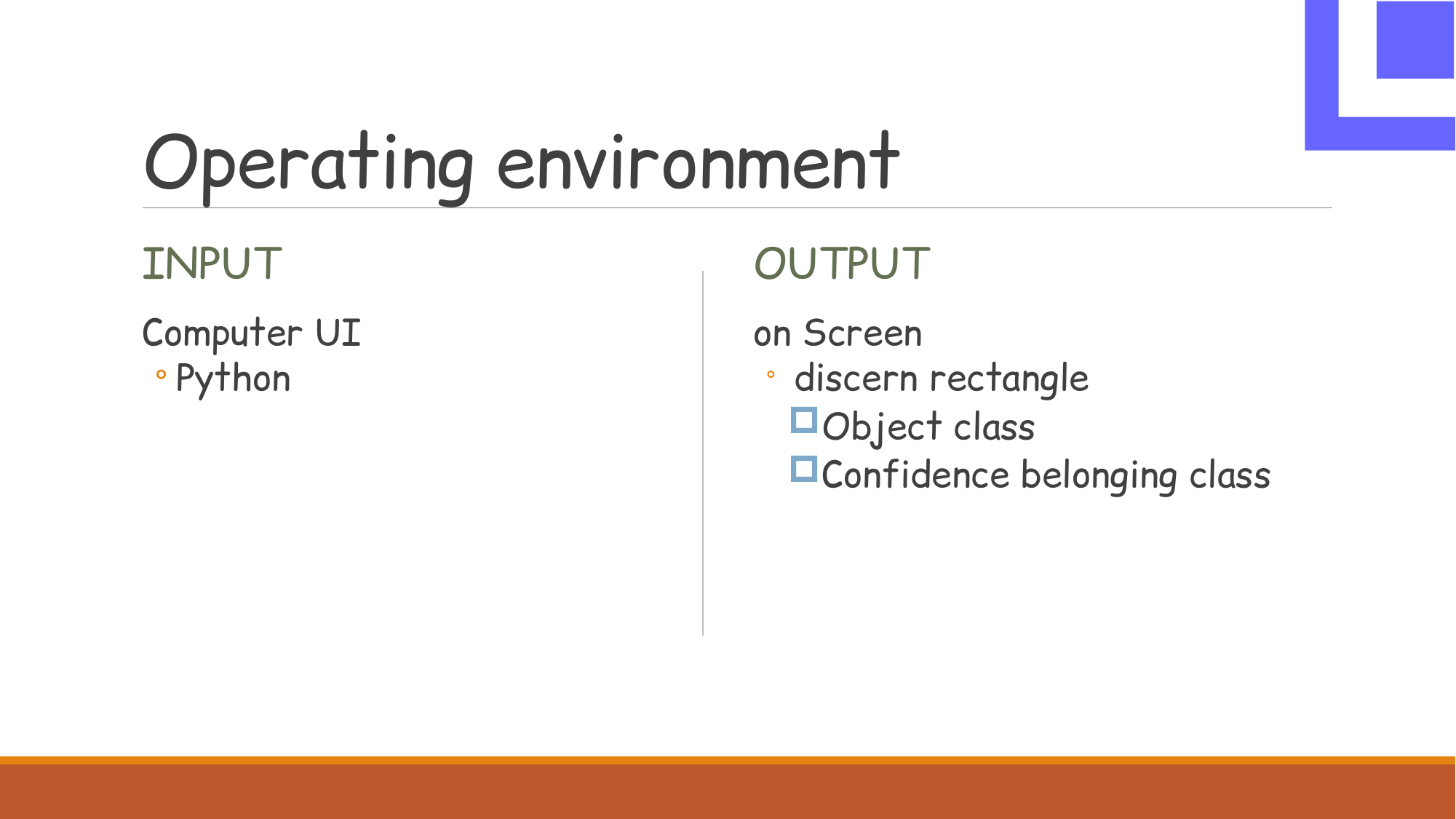

# Operating environment
input
output
Computer UI
Python
on Screen
 discern rectangle
Object class
Confidence belonging class